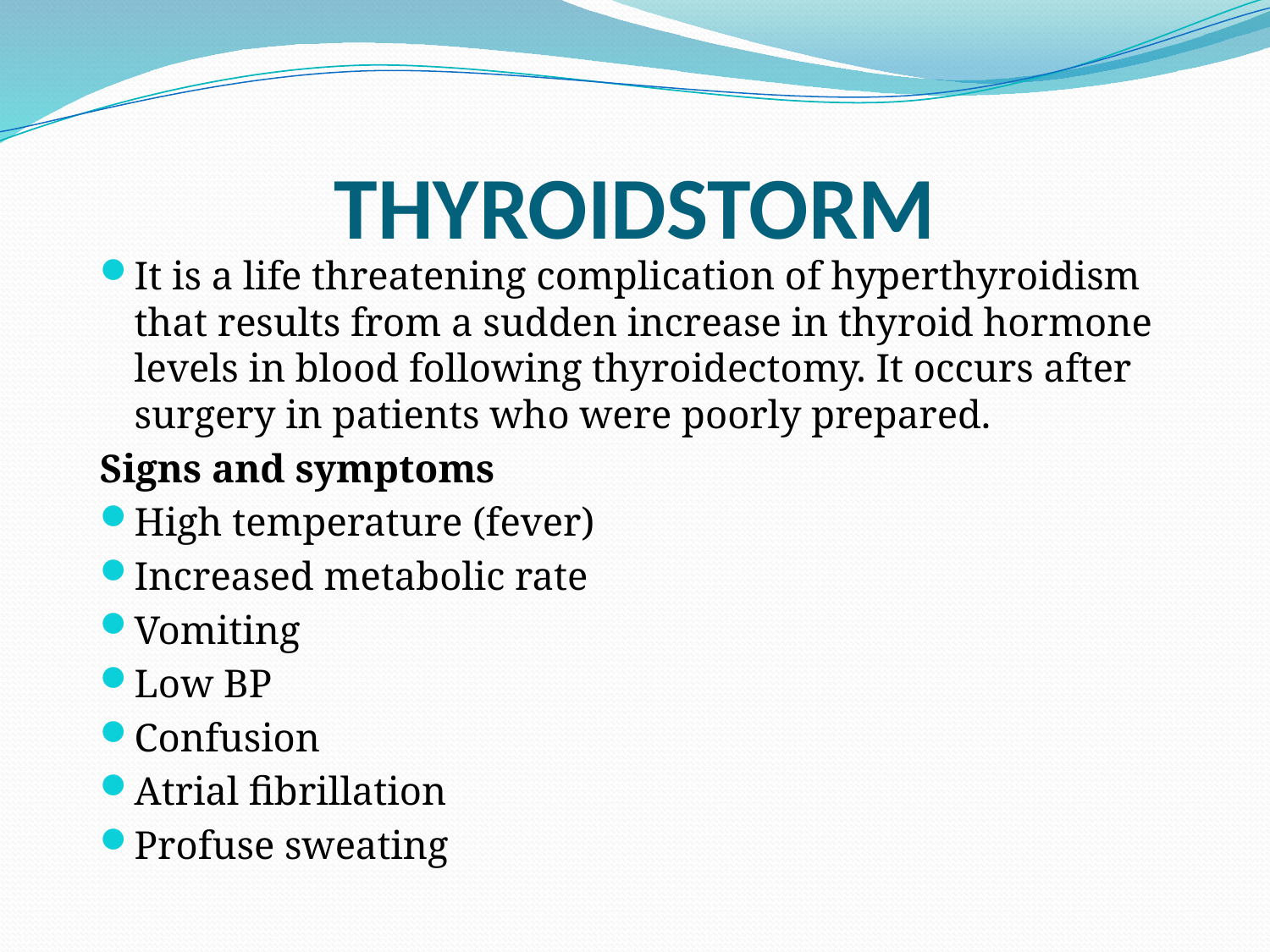

# THYROIDSTORM

It is a life threatening complication of hyperthyroidism that results from a sudden increase in thyroid hormone levels in blood following thyroidectomy. It occurs after surgery in patients who were poorly prepared.
Signs and symptoms
High temperature (fever)
Increased metabolic rate
Vomiting
Low BP
Confusion
Atrial fibrillation
Profuse sweating